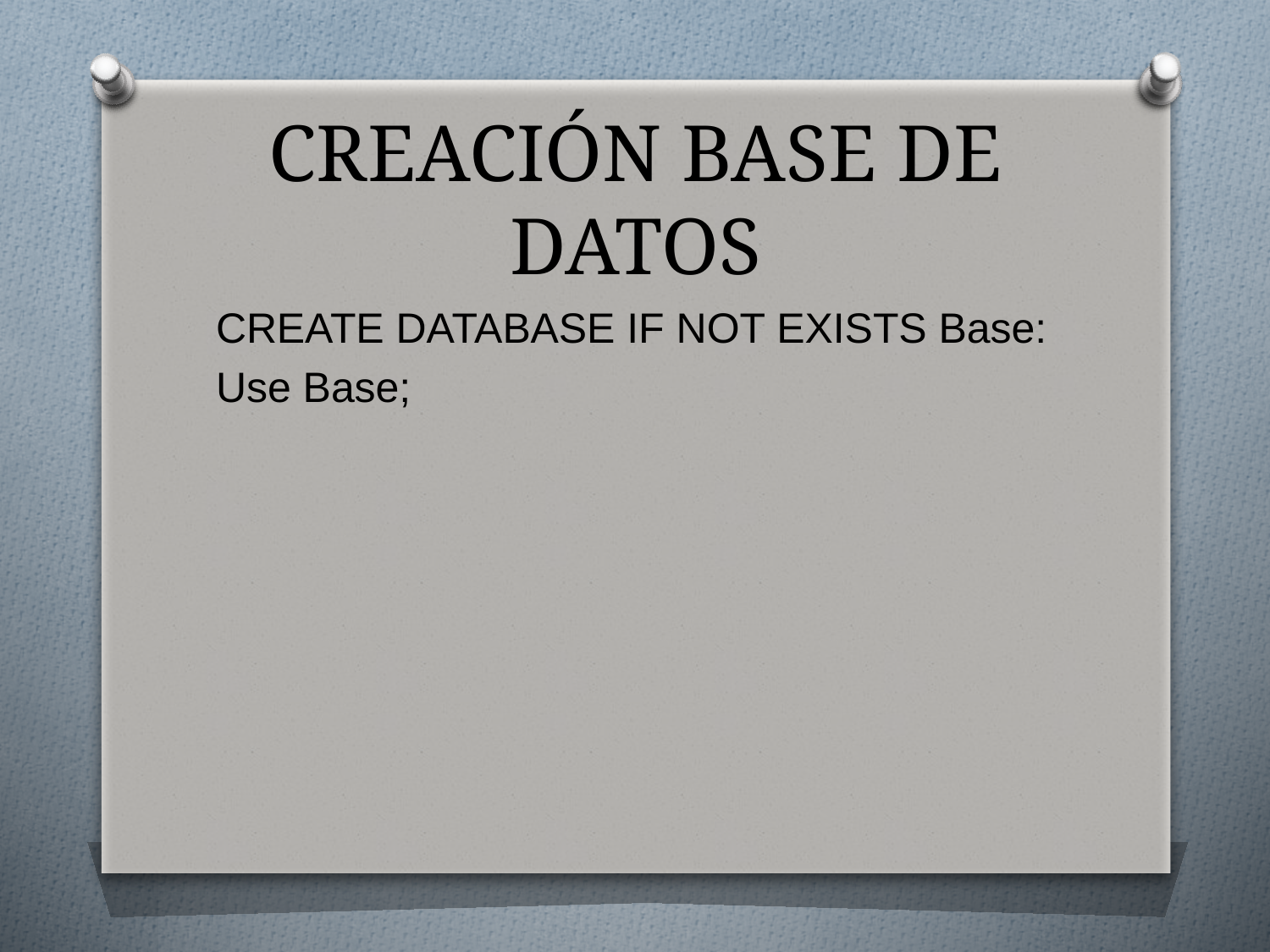

# CREACIÓN BASE DE DATOS
CREATE DATABASE IF NOT EXISTS Base:
Use Base;